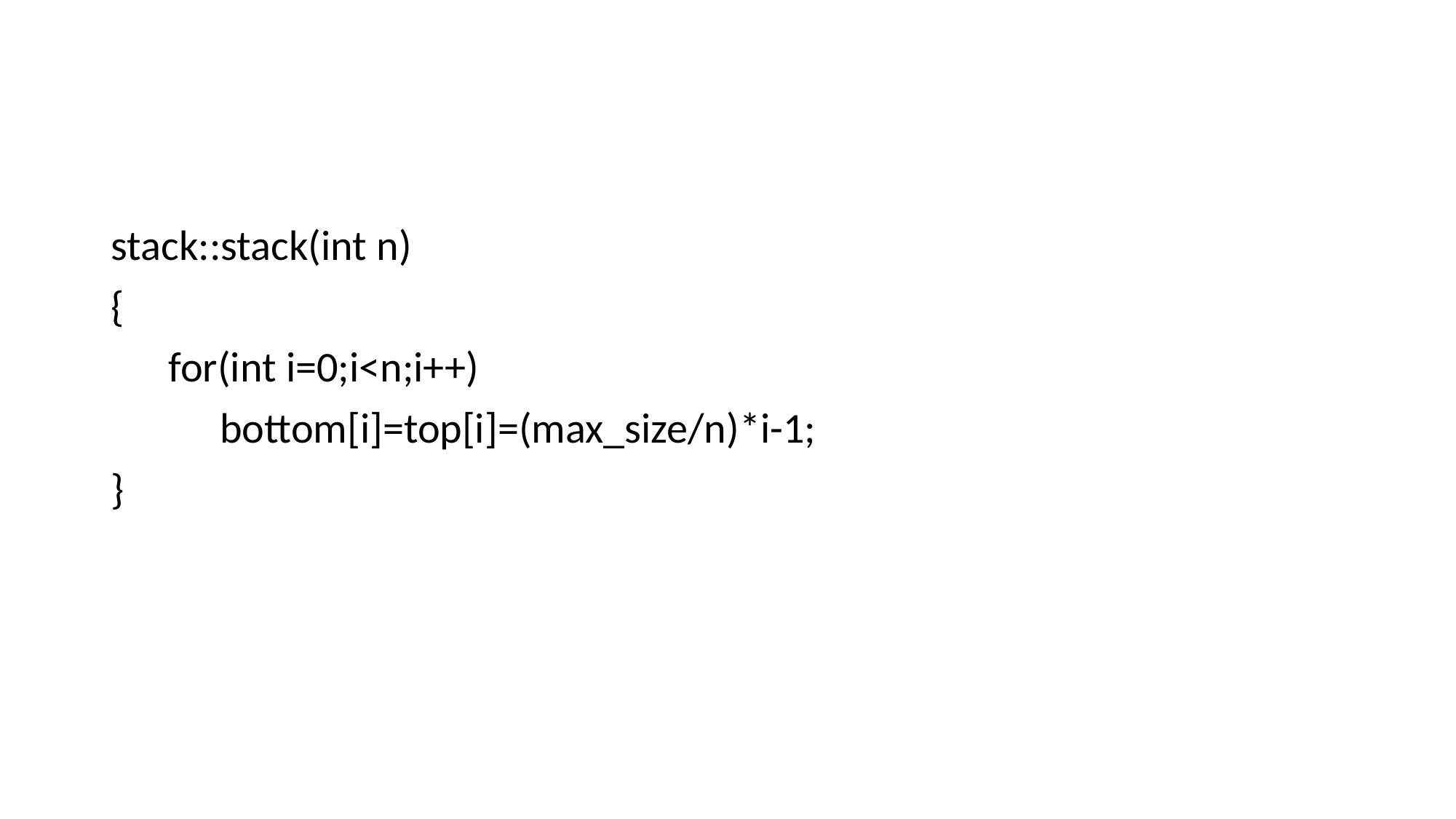

#
stack::stack(int n)
{
      for(int i=0;i<n;i++)
      	bottom[i]=top[i]=(max_size/n)*i-1;
}